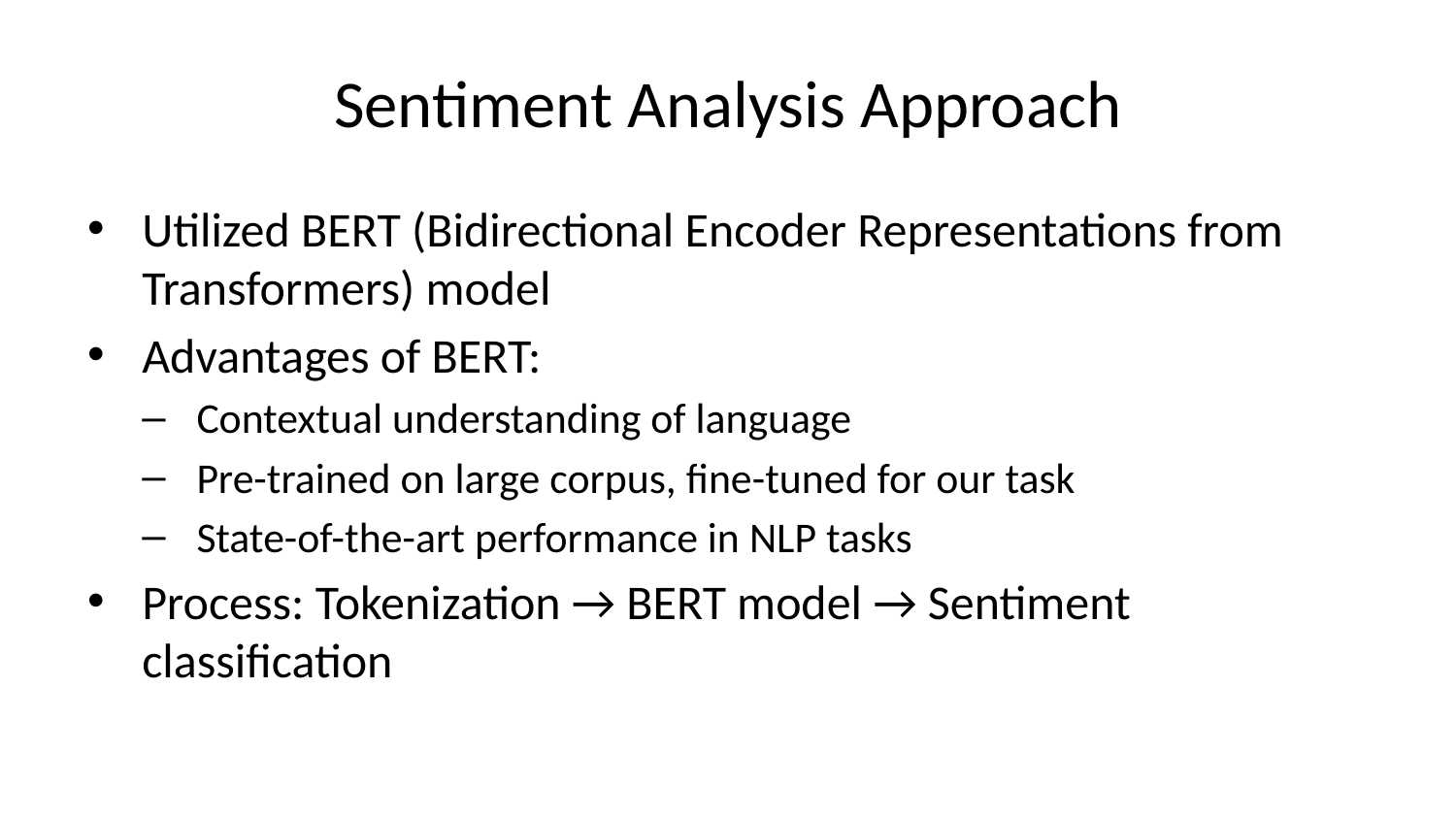

# Sentiment Analysis Approach
Utilized BERT (Bidirectional Encoder Representations from Transformers) model
Advantages of BERT:
Contextual understanding of language
Pre-trained on large corpus, fine-tuned for our task
State-of-the-art performance in NLP tasks
Process: Tokenization → BERT model → Sentiment classification